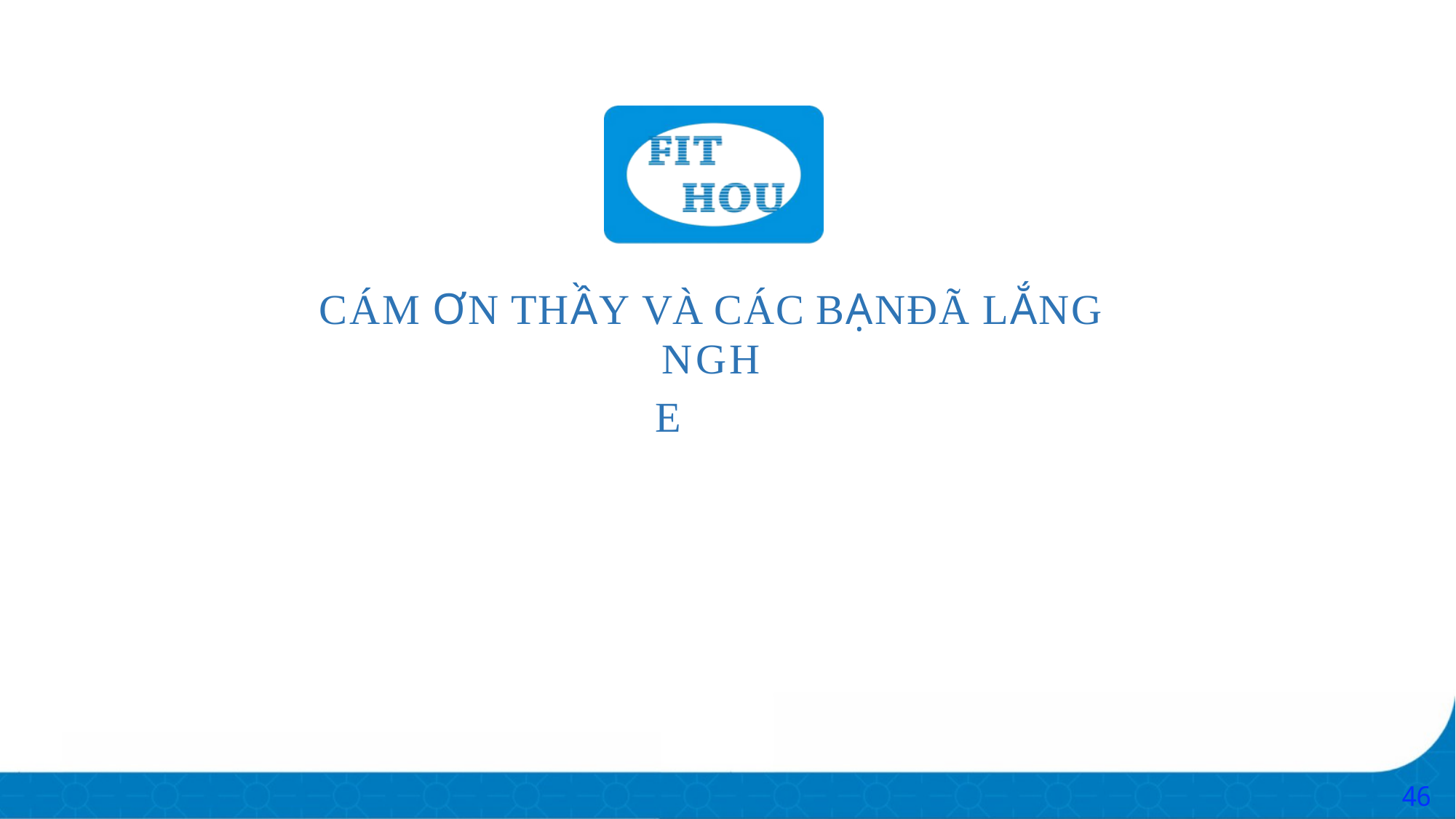

# CÁM ƠN THẦY VÀ CÁC BẠNĐÃ LẮNG NGH
E
46